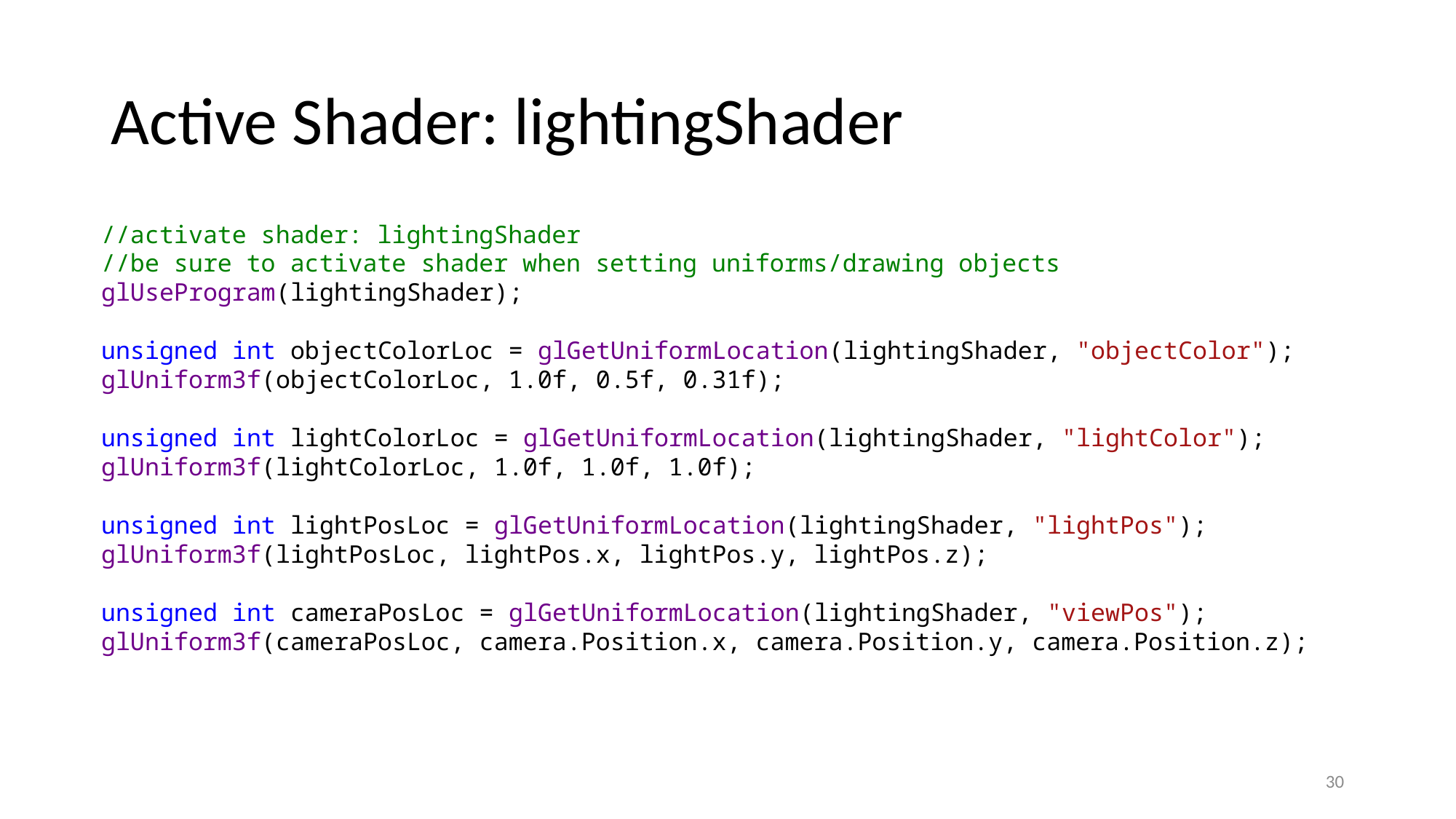

# Active Shader: lightingShader
//activate shader: lightingShader
//be sure to activate shader when setting uniforms/drawing objects
glUseProgram(lightingShader);

unsigned int objectColorLoc = glGetUniformLocation(lightingShader, "objectColor");
glUniform3f(objectColorLoc, 1.0f, 0.5f, 0.31f);

unsigned int lightColorLoc = glGetUniformLocation(lightingShader, "lightColor");
glUniform3f(lightColorLoc, 1.0f, 1.0f, 1.0f);

unsigned int lightPosLoc = glGetUniformLocation(lightingShader, "lightPos");
glUniform3f(lightPosLoc, lightPos.x, lightPos.y, lightPos.z);

unsigned int cameraPosLoc = glGetUniformLocation(lightingShader, "viewPos");
glUniform3f(cameraPosLoc, camera.Position.x, camera.Position.y, camera.Position.z);
30